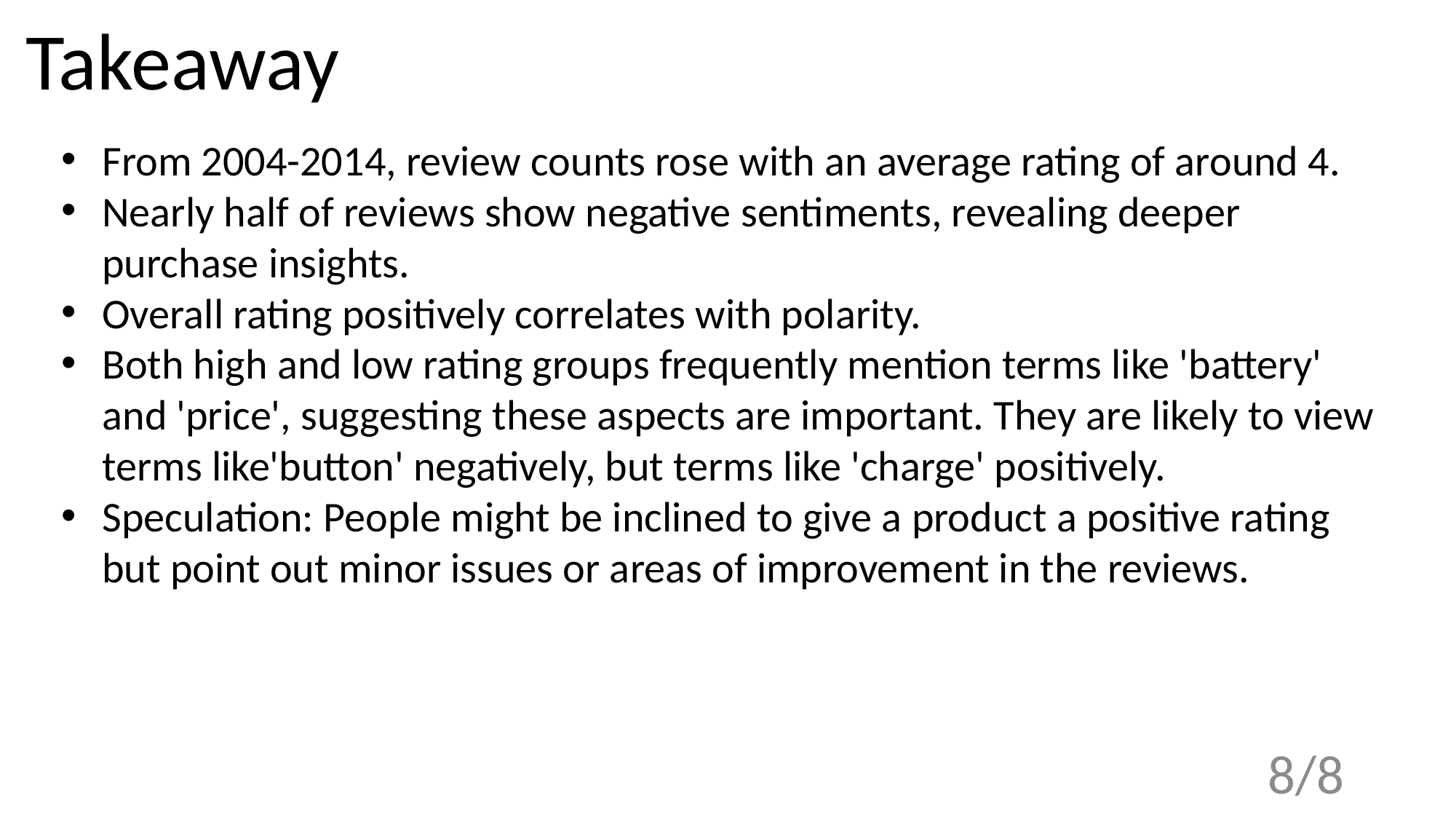

# Takeaway
From 2004-2014, review counts rose with an average rating of around 4.
Nearly half of reviews show negative sentiments, revealing deeper purchase insights.
Overall rating positively correlates with polarity.
Both high and low rating groups frequently mention terms like 'battery' and 'price', suggesting these aspects are important. They are likely to view terms like'button' negatively, but terms like 'charge' positively.
Speculation: People might be inclined to give a product a positive rating but point out minor issues or areas of improvement in the reviews.

8/8